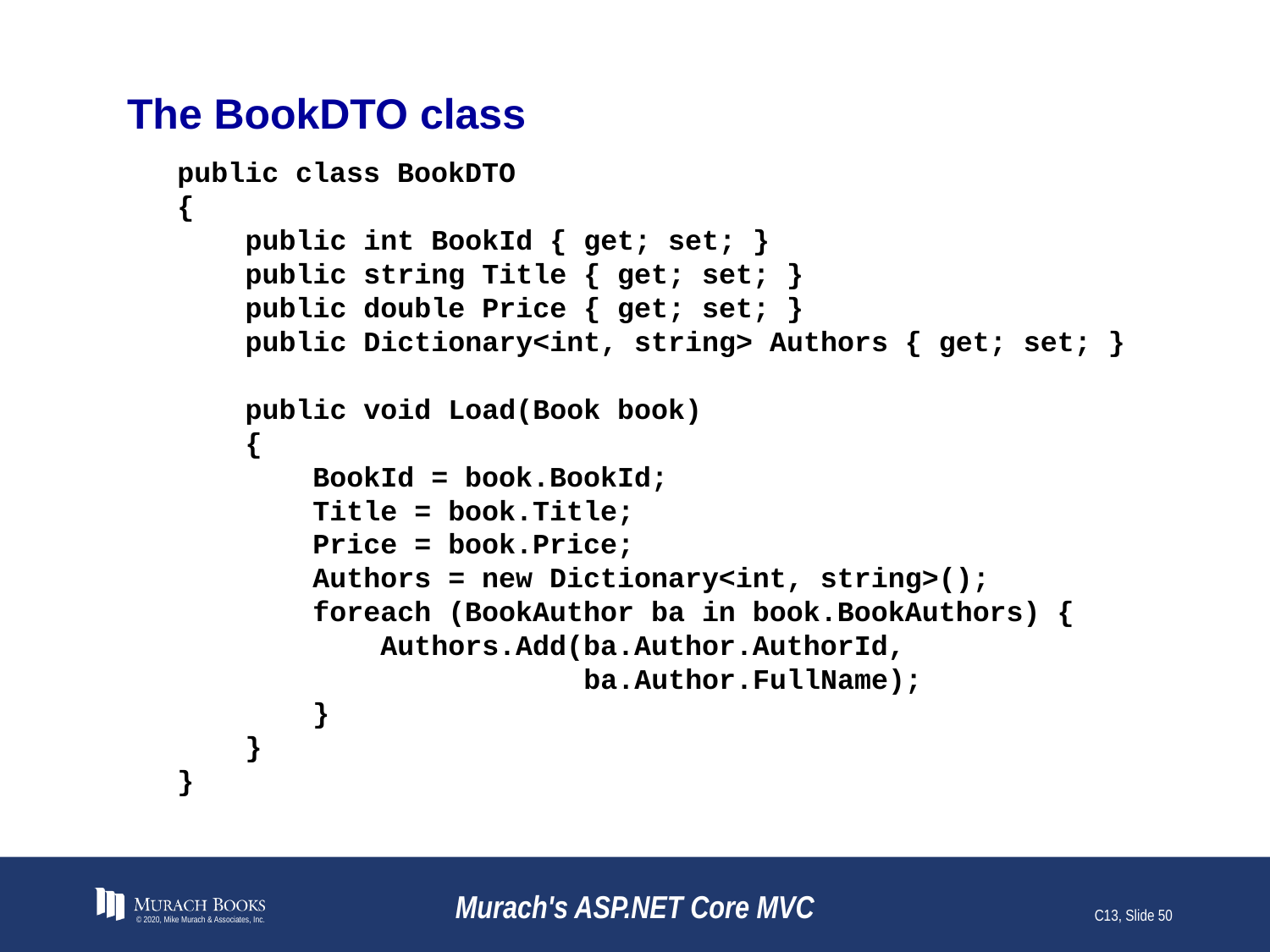

# The BookDTO class
public class BookDTO
{
    public int BookId { get; set; }
    public string Title { get; set; }
    public double Price { get; set; }
    public Dictionary<int, string> Authors { get; set; }

    public void Load(Book book)
    {
        BookId = book.BookId;
        Title = book.Title;
        Price = book.Price;
        Authors = new Dictionary<int, string>();
        foreach (BookAuthor ba in book.BookAuthors) {
            Authors.Add(ba.Author.AuthorId,
                        ba.Author.FullName);
        }
    }
}

© 2020, Mike Murach & Associates, Inc.
Murach's ASP.NET Core MVC

C13, Slide 50